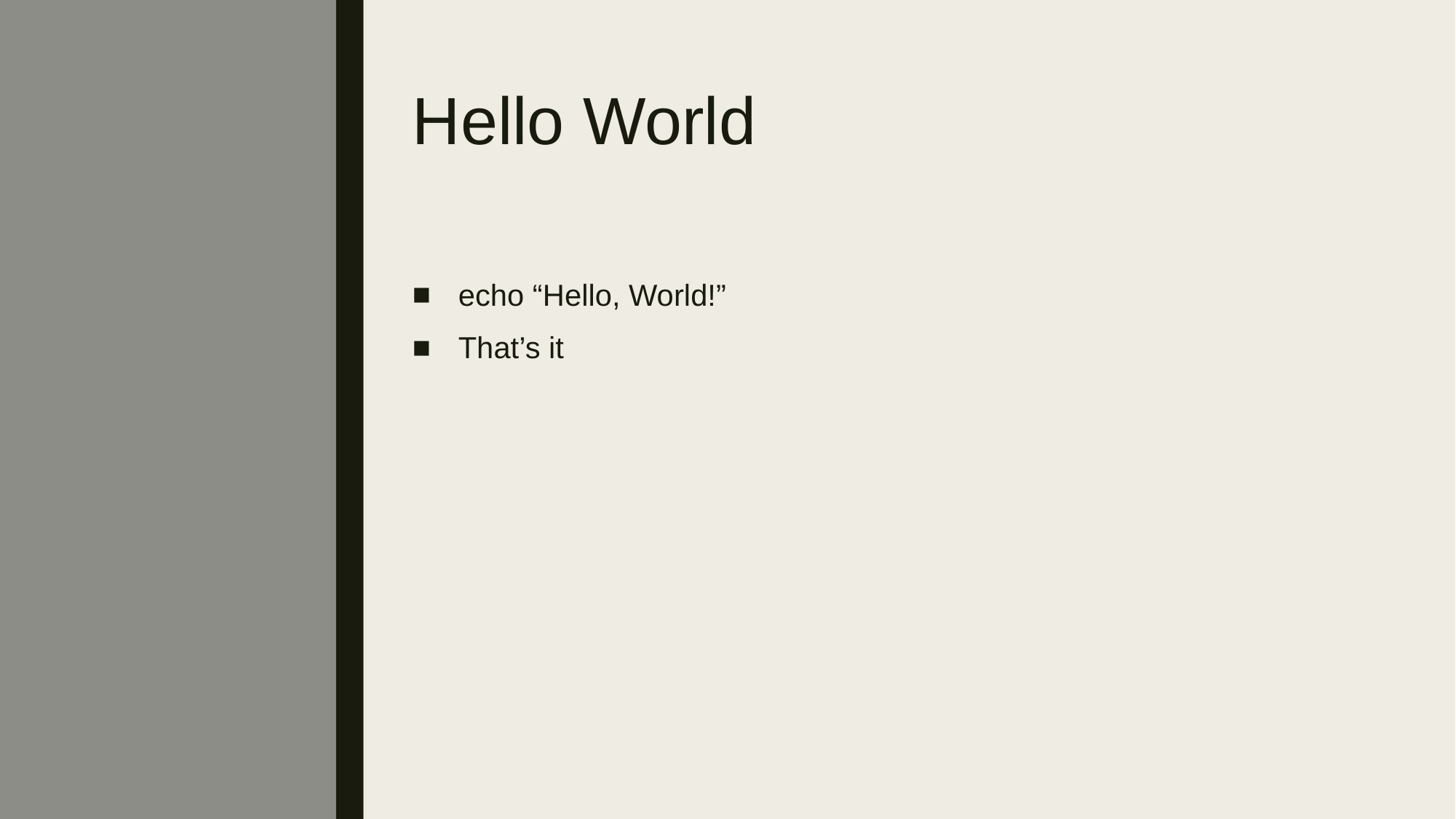

# Hello World
echo “Hello, World!”
That’s it